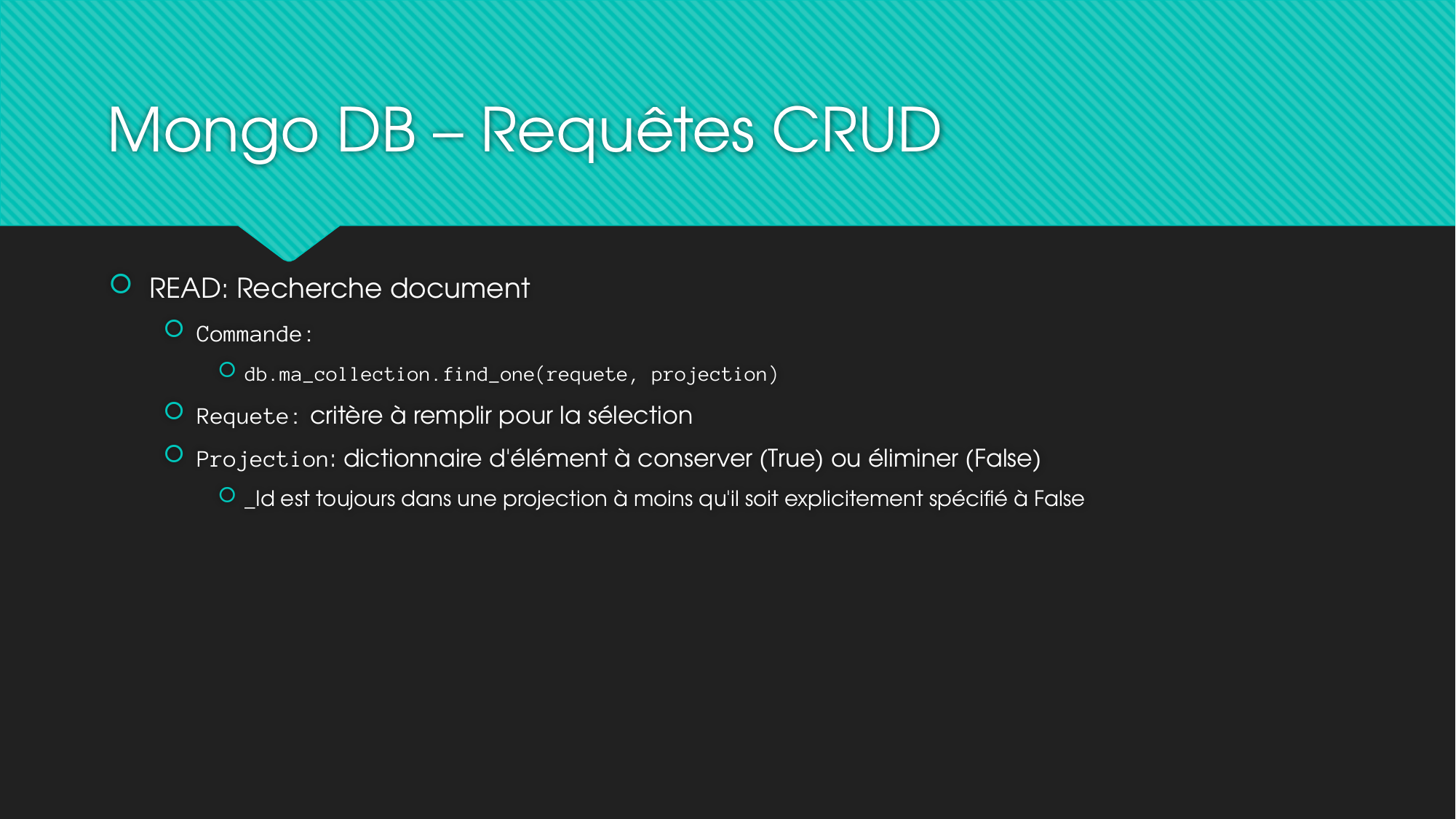

# Mongo DB – Requêtes CRUD
READ: Recherche document
Commande:
db.ma_collection.find_one(requete, projection)
Requete: critère à remplir pour la sélection
Projection: dictionnaire d'élément à conserver (True) ou éliminer (False)
_Id est toujours dans une projection à moins qu'il soit explicitement spécifié à False